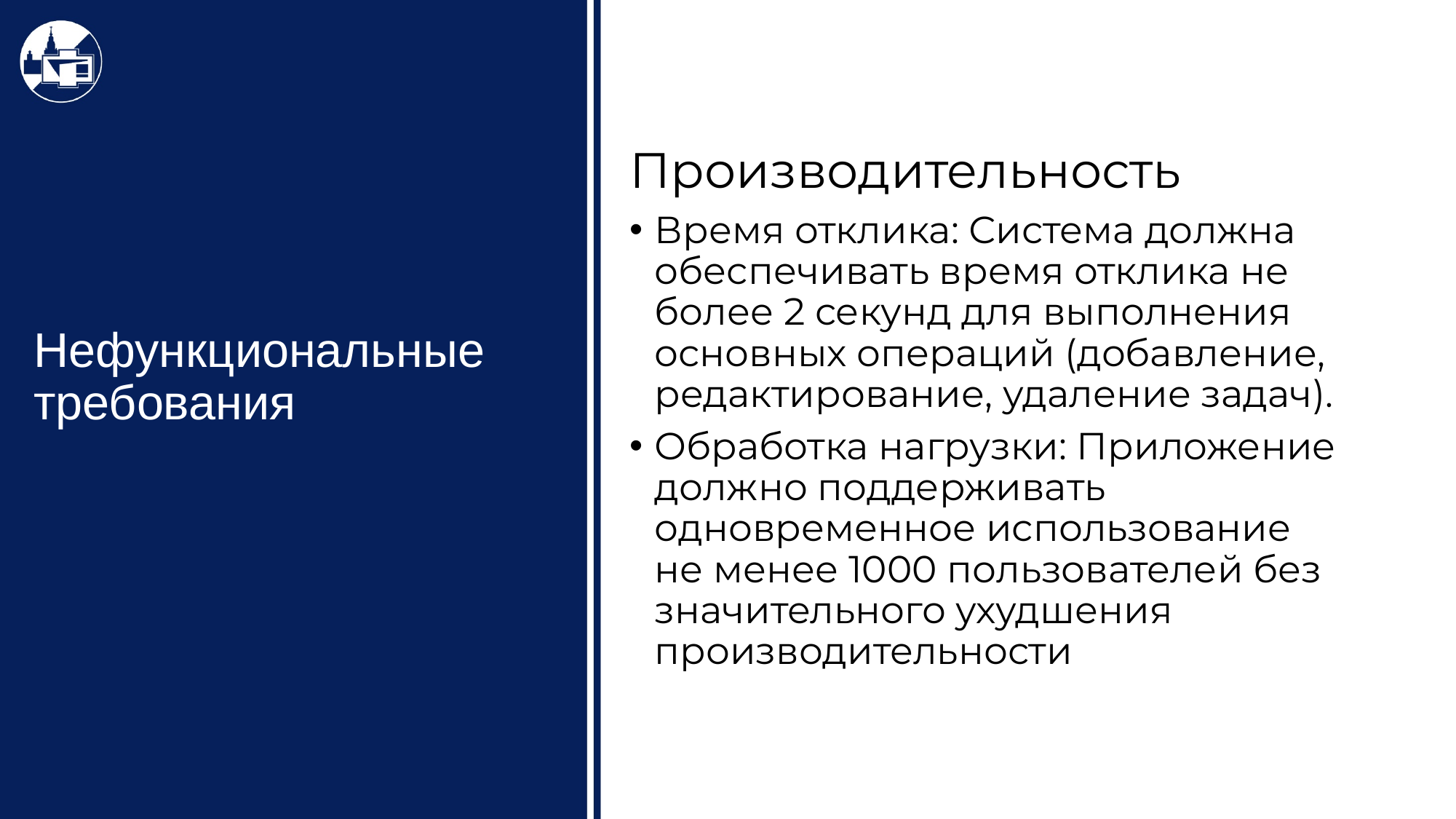

Производительность
Время отклика: Система должна обеспечивать время отклика не более 2 секунд для выполнения основных операций (добавление, редактирование, удаление задач).
Обработка нагрузки: Приложение должно поддерживать одновременное использование не менее 1000 пользователей без значительного ухудшения производительности
# Нефункциональные требования